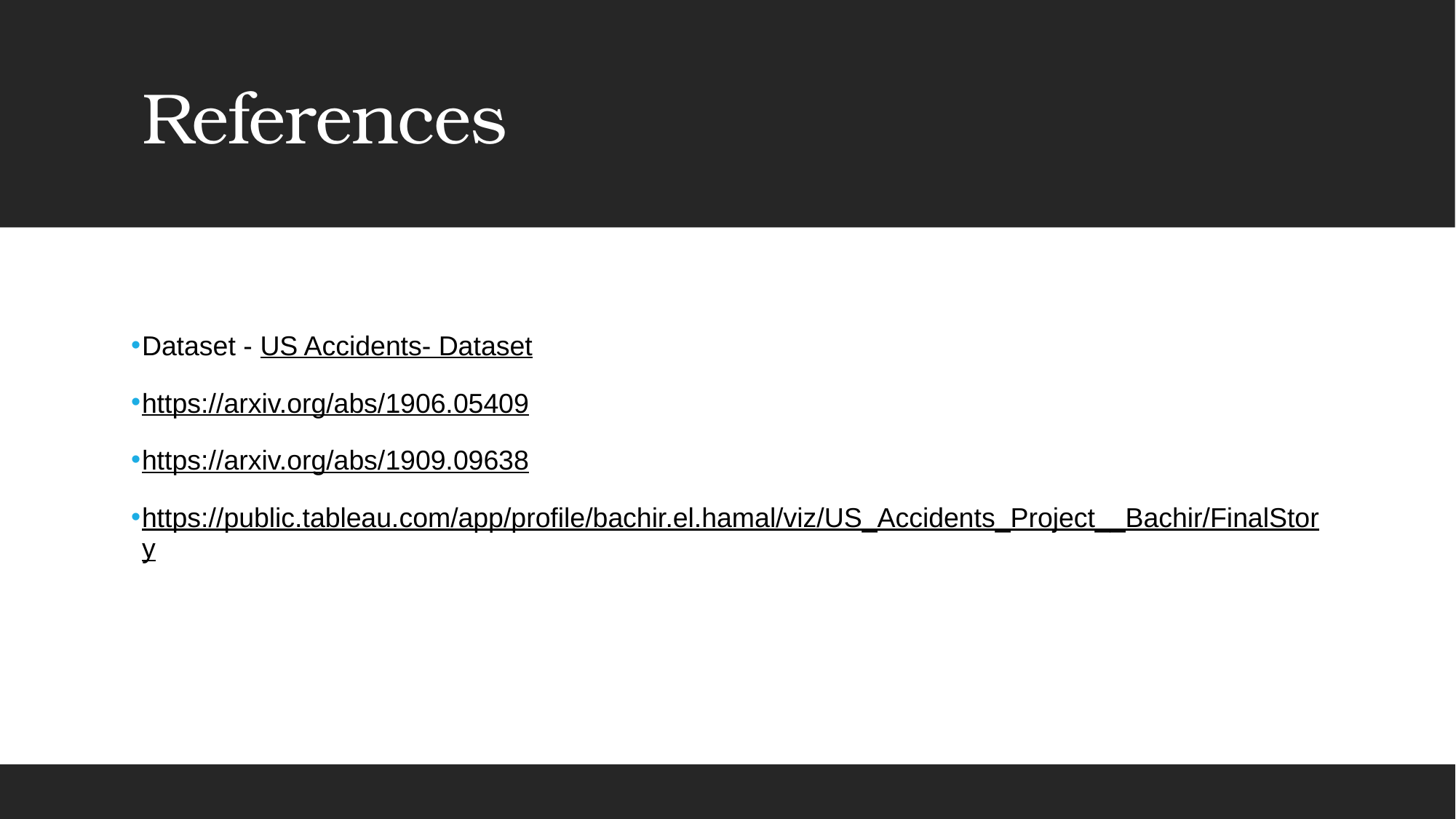

# References
Dataset - US Accidents- Dataset
https://arxiv.org/abs/1906.05409
https://arxiv.org/abs/1909.09638
https://public.tableau.com/app/profile/bachir.el.hamal/viz/US_Accidents_Project__Bachir/FinalStory